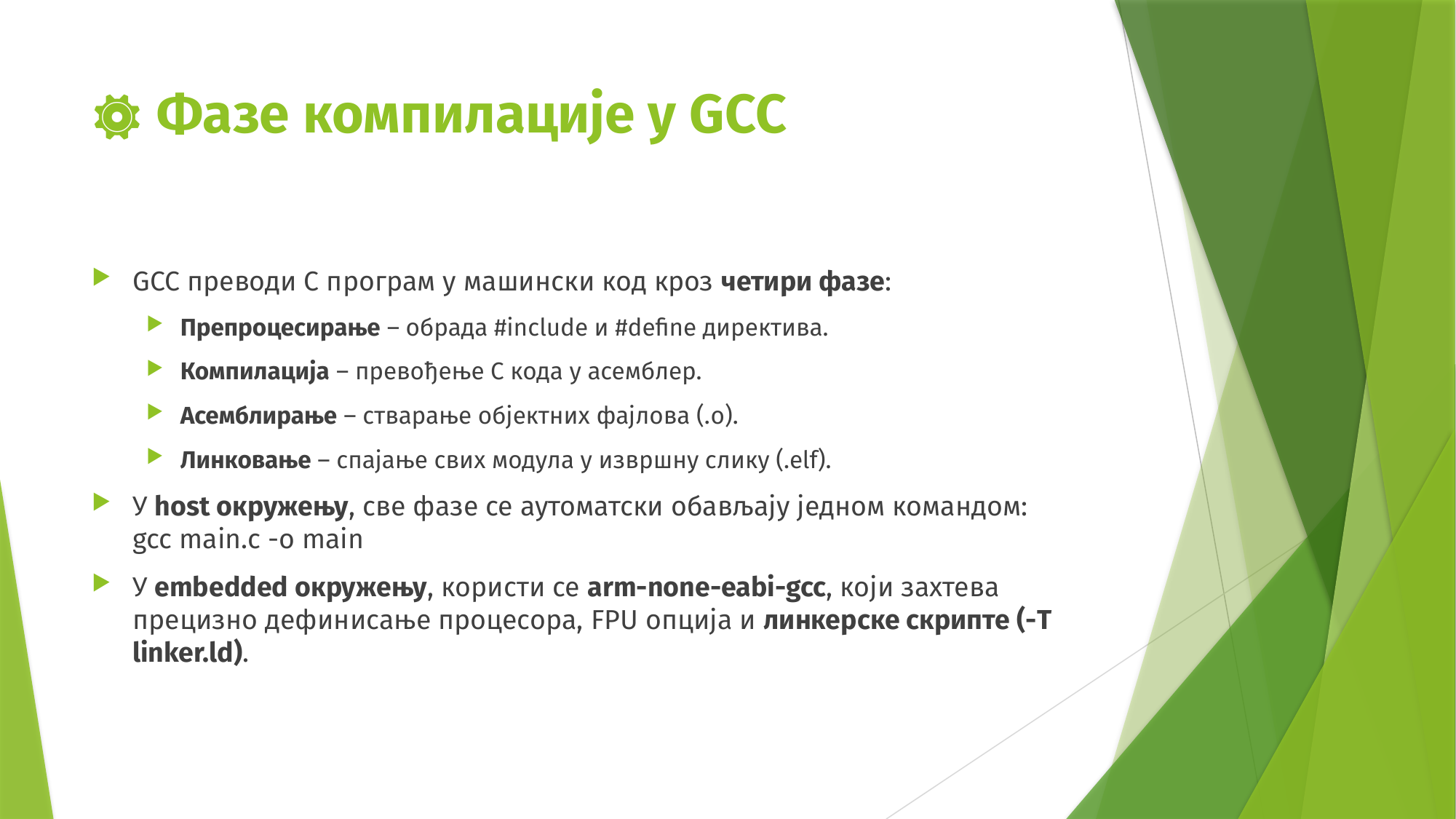

# ⚙️ Фазе компилације у GCC
GCC преводи C програм у машински код кроз четири фазе:
Препроцесирање – обрада #include и #define директива.
Компилација – превођење C кода у асемблер.
Асемблирање – стварање објектних фајлова (.o).
Линковање – спајање свих модула у извршну слику (.elf).
У host окружењу, све фазе се аутоматски обављају једном командом:
gcc main.c -o main
У embedded окружењу, користи се arm-none-eabi-gcc, који захтева
прецизно дефинисање процесора, FPU опција и линкерске скрипте (-T linker.ld).